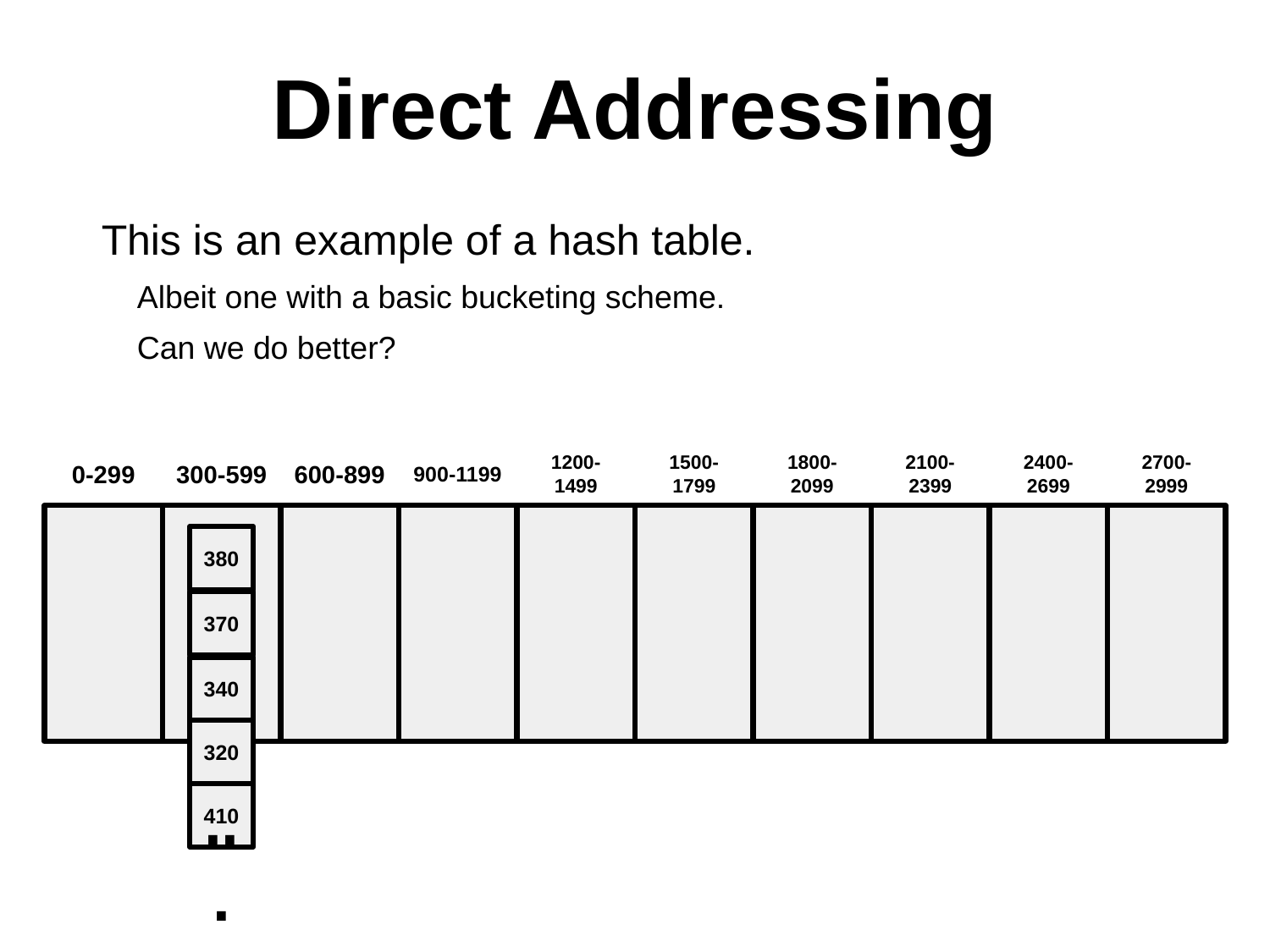

Direct Addressing
This is an example of a hash table.

    Albeit one with a basic bucketing scheme.

    Can we do better?
0-299
300-599
600-899
900-1199
1200-1499
1500-1799
1800-2099
2100-2399
2400-2699
2700-2999

380
370
340
320
410
...